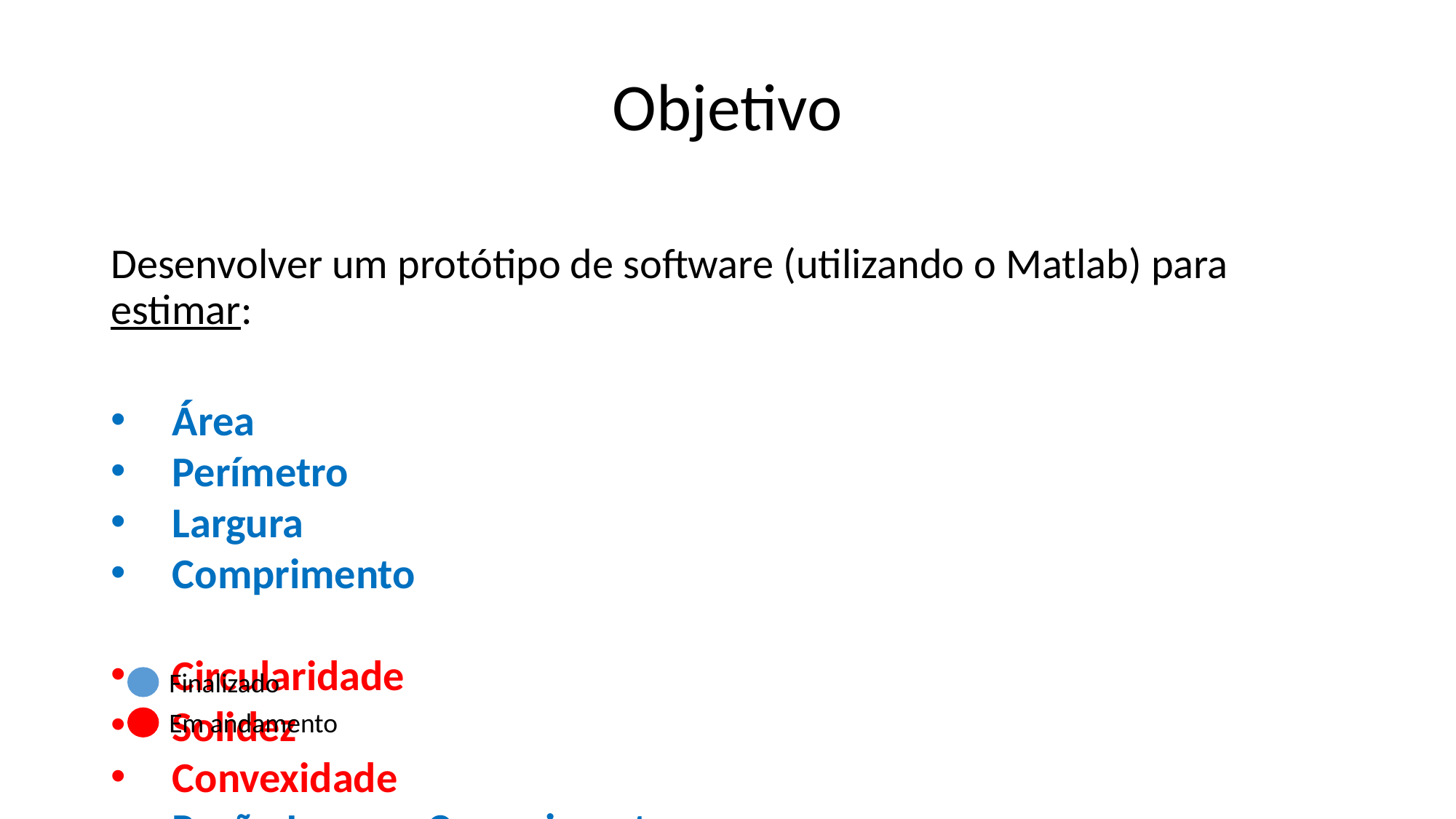

# Objetivo
Desenvolver um protótipo de software (utilizando o Matlab) para estimar:

Área
Perímetro
Largura
Comprimento

Circularidade
Solidez
Convexidade
Razão Largura Comprimento
Finalizado

Em andamento